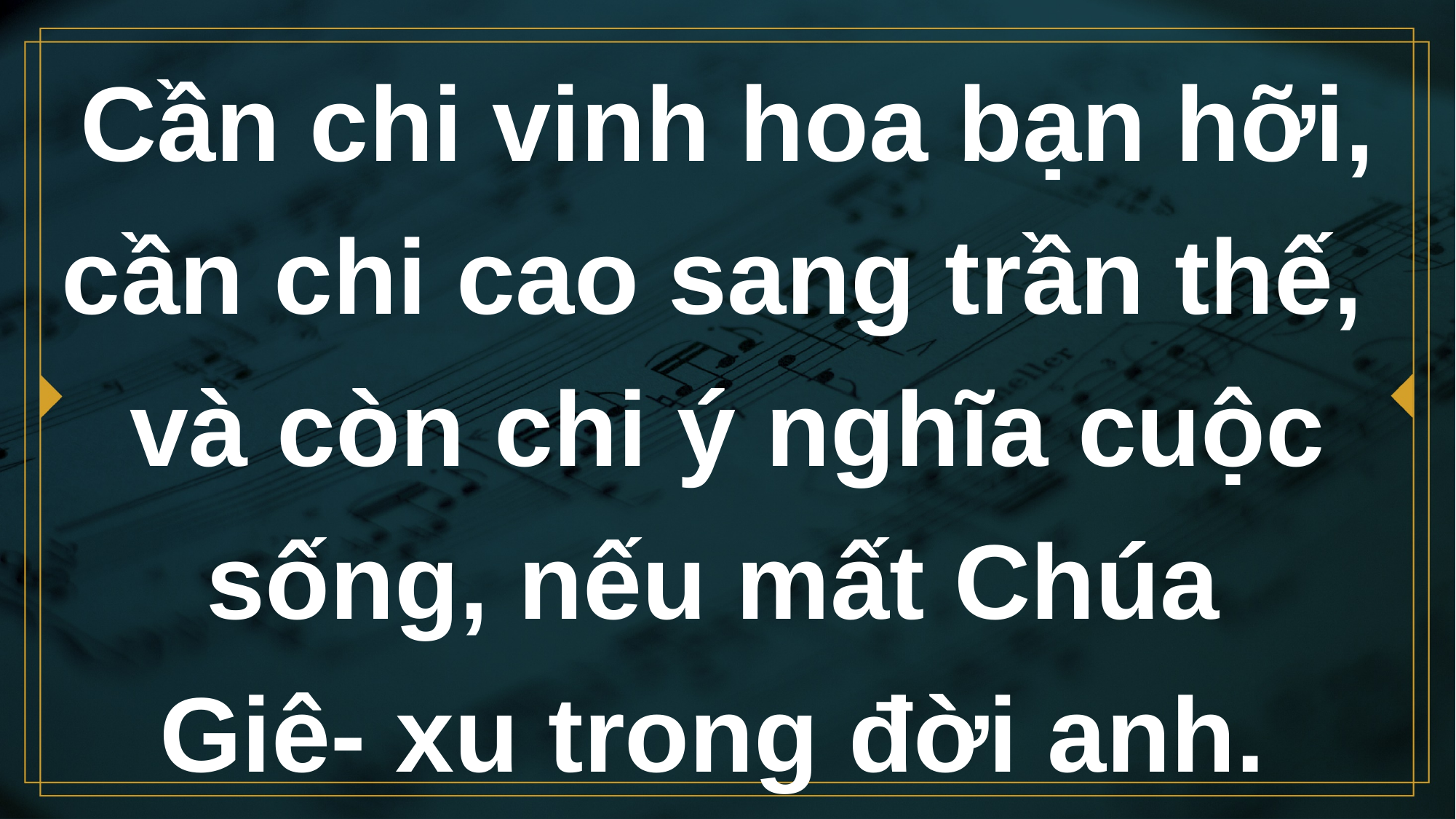

# Cần chi vinh hoa bạn hỡi, cần chi cao sang trần thế,
và còn chi ý nghĩa cuộc sống, nếu mất Chúa
Giê- xu trong đời anh.